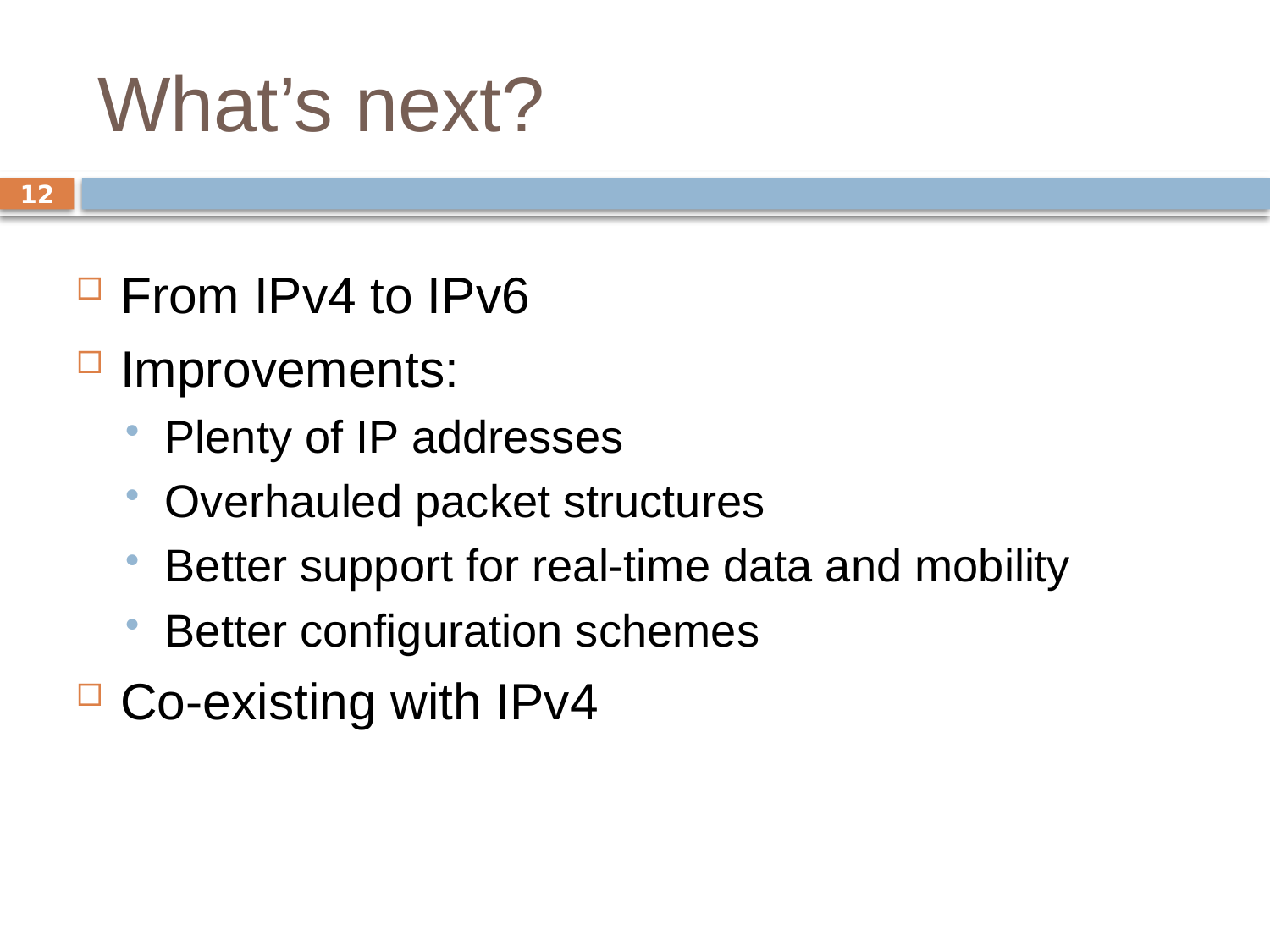

# What’s next?
12
From IPv4 to IPv6
Improvements:
Plenty of IP addresses
Overhauled packet structures
Better support for real-time data and mobility
Better configuration schemes
Co-existing with IPv4